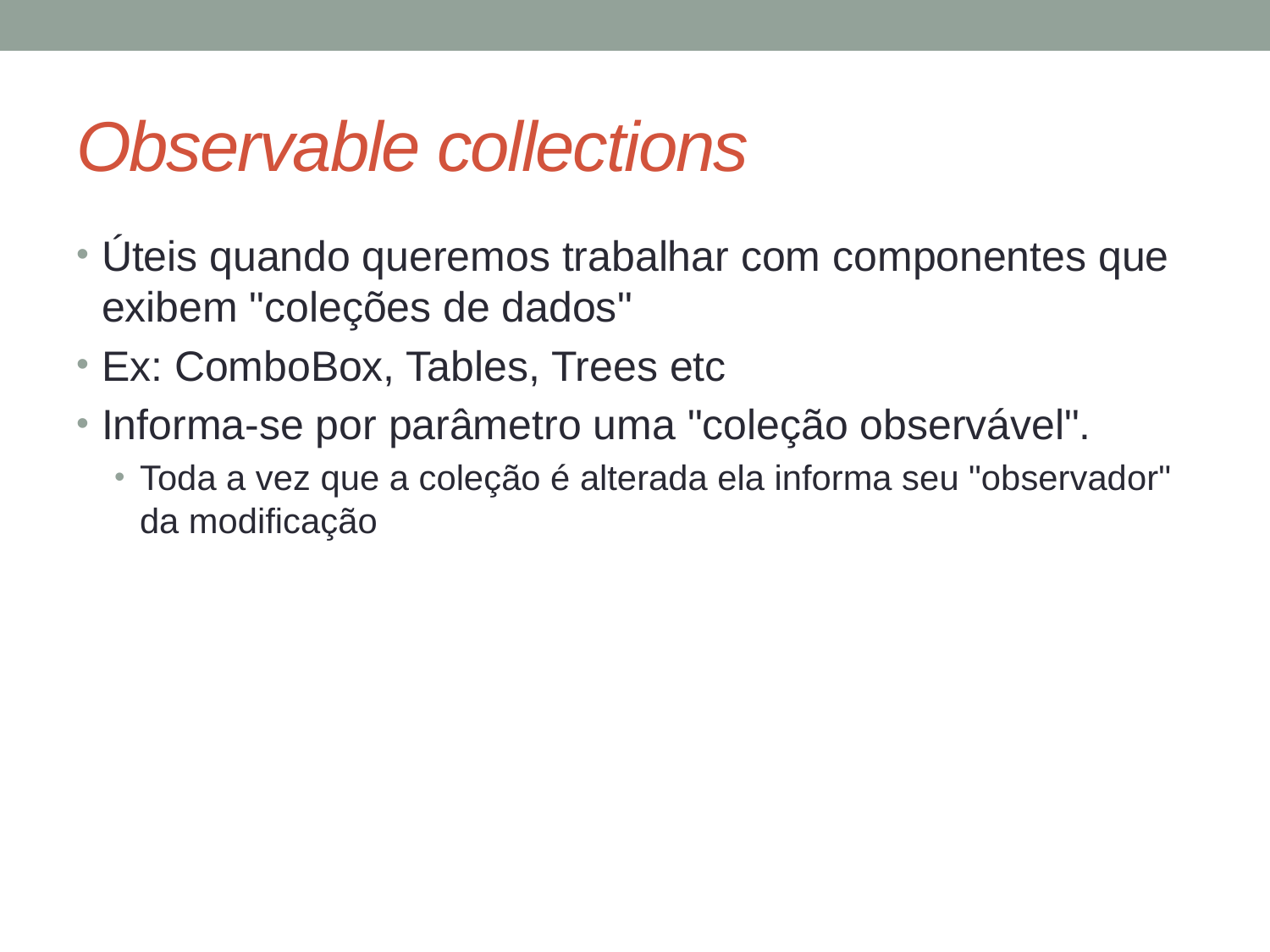

# Observable collections
Úteis quando queremos trabalhar com componentes que exibem "coleções de dados"
Ex: ComboBox, Tables, Trees etc
Informa-se por parâmetro uma "coleção observável".
Toda a vez que a coleção é alterada ela informa seu "observador" da modificação